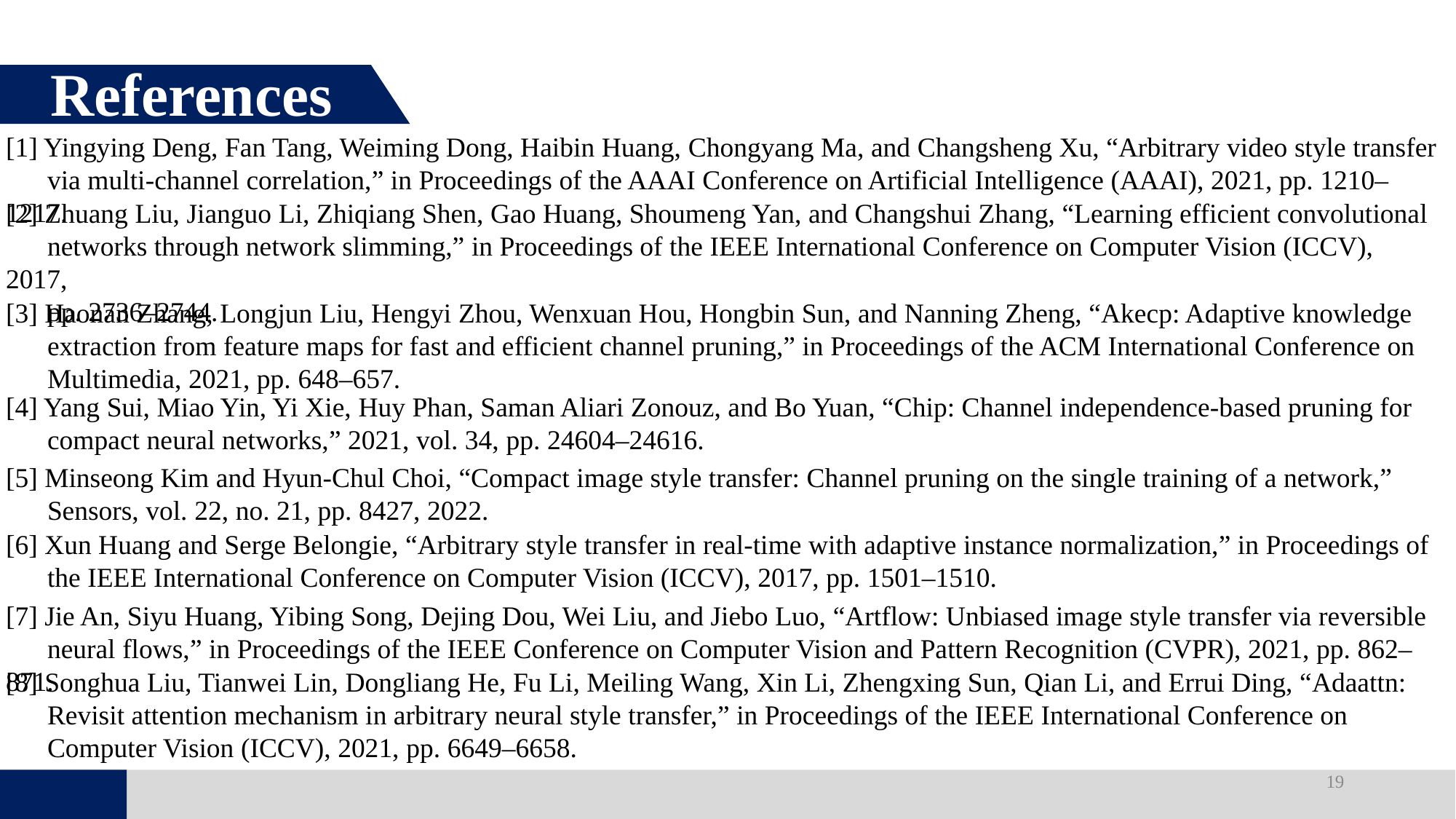

References

[1] Yingying Deng, Fan Tang, Weiming Dong, Haibin Huang, Chongyang Ma, and Changsheng Xu, “Arbitrary video style transfer
      via multi-channel correlation,” in Proceedings of the AAAI Conference on Artificial Intelligence (AAAI), 2021, pp. 1210–1217.
[2] Zhuang Liu, Jianguo Li, Zhiqiang Shen, Gao Huang, Shoumeng Yan, and Changshui Zhang, “Learning efficient convolutional
      networks through network slimming,” in Proceedings of the IEEE International Conference on Computer Vision (ICCV), 2017,
      pp. 2736–2744.
[3] Haonan Zhang, Longjun Liu, Hengyi Zhou, Wenxuan Hou, Hongbin Sun, and Nanning Zheng, “Akecp: Adaptive knowledge
      extraction from feature maps for fast and efficient channel pruning,” in Proceedings of the ACM International Conference on
      Multimedia, 2021, pp. 648–657.
[4] Yang Sui, Miao Yin, Yi Xie, Huy Phan, Saman Aliari Zonouz, and Bo Yuan, “Chip: Channel independence-based pruning for
      compact neural networks,” 2021, vol. 34, pp. 24604–24616.
[5] Minseong Kim and Hyun-Chul Choi, “Compact image style transfer: Channel pruning on the single training of a network,”
      Sensors, vol. 22, no. 21, pp. 8427, 2022.
[6] Xun Huang and Serge Belongie, “Arbitrary style transfer in real-time with adaptive instance normalization,” in Proceedings of
      the IEEE International Conference on Computer Vision (ICCV), 2017, pp. 1501–1510.
[7] Jie An, Siyu Huang, Yibing Song, Dejing Dou, Wei Liu, and Jiebo Luo, “Artflow: Unbiased image style transfer via reversible
      neural flows,” in Proceedings of the IEEE Conference on Computer Vision and Pattern Recognition (CVPR), 2021, pp. 862–871.
[8] Songhua Liu, Tianwei Lin, Dongliang He, Fu Li, Meiling Wang, Xin Li, Zhengxing Sun, Qian Li, and Errui Ding, “Adaattn:
      Revisit attention mechanism in arbitrary neural style transfer,” in Proceedings of the IEEE International Conference on
      Computer Vision (ICCV), 2021, pp. 6649–6658.
19